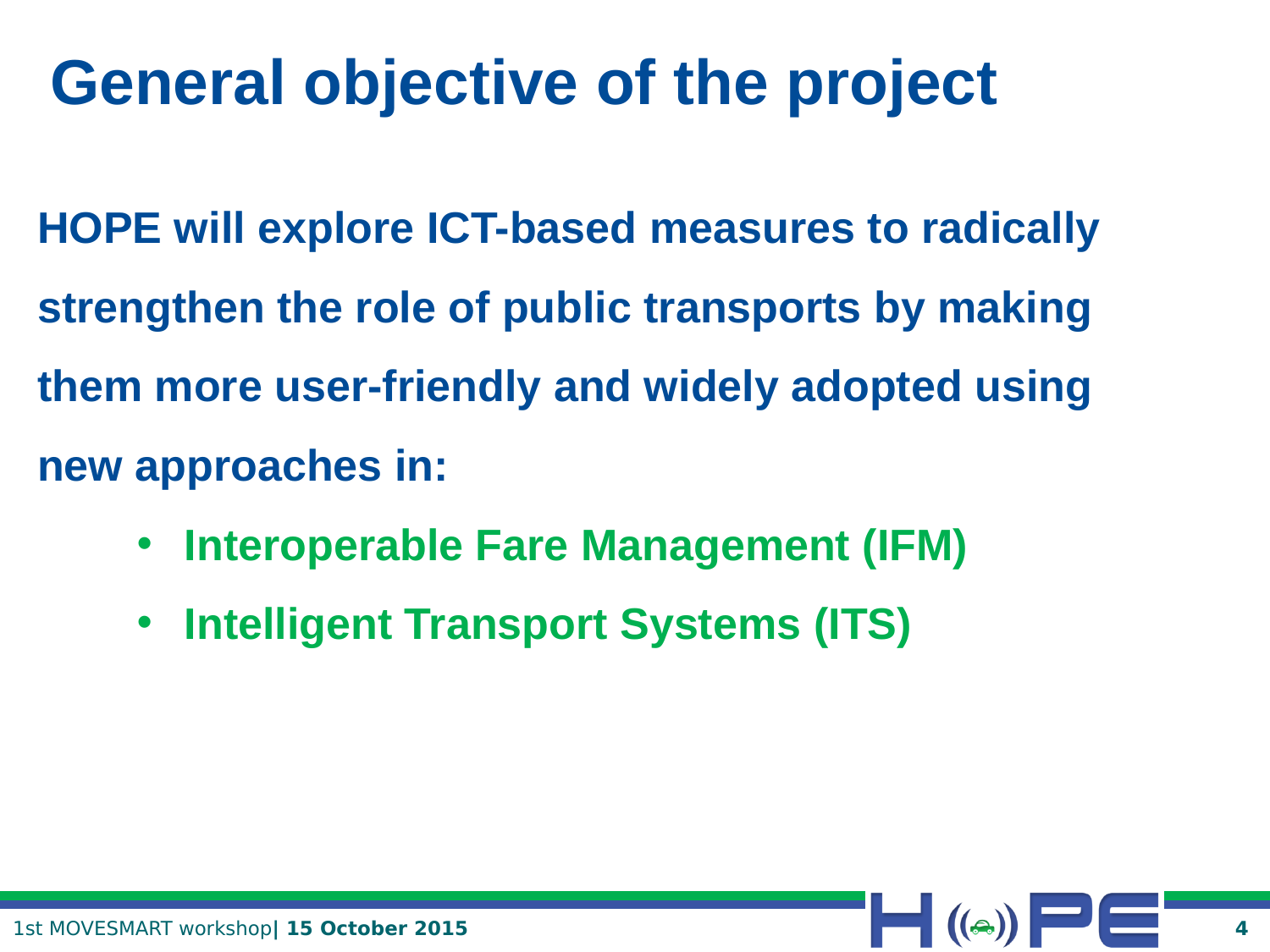

# General objective of the project
HOPE will explore ICT-based measures to radically strengthen the role of public transports by making them more user-friendly and widely adopted using new approaches in:
Interoperable Fare Management (IFM)
Intelligent Transport Systems (ITS)

4
1st MOVESMART workshop| 15 October 2015